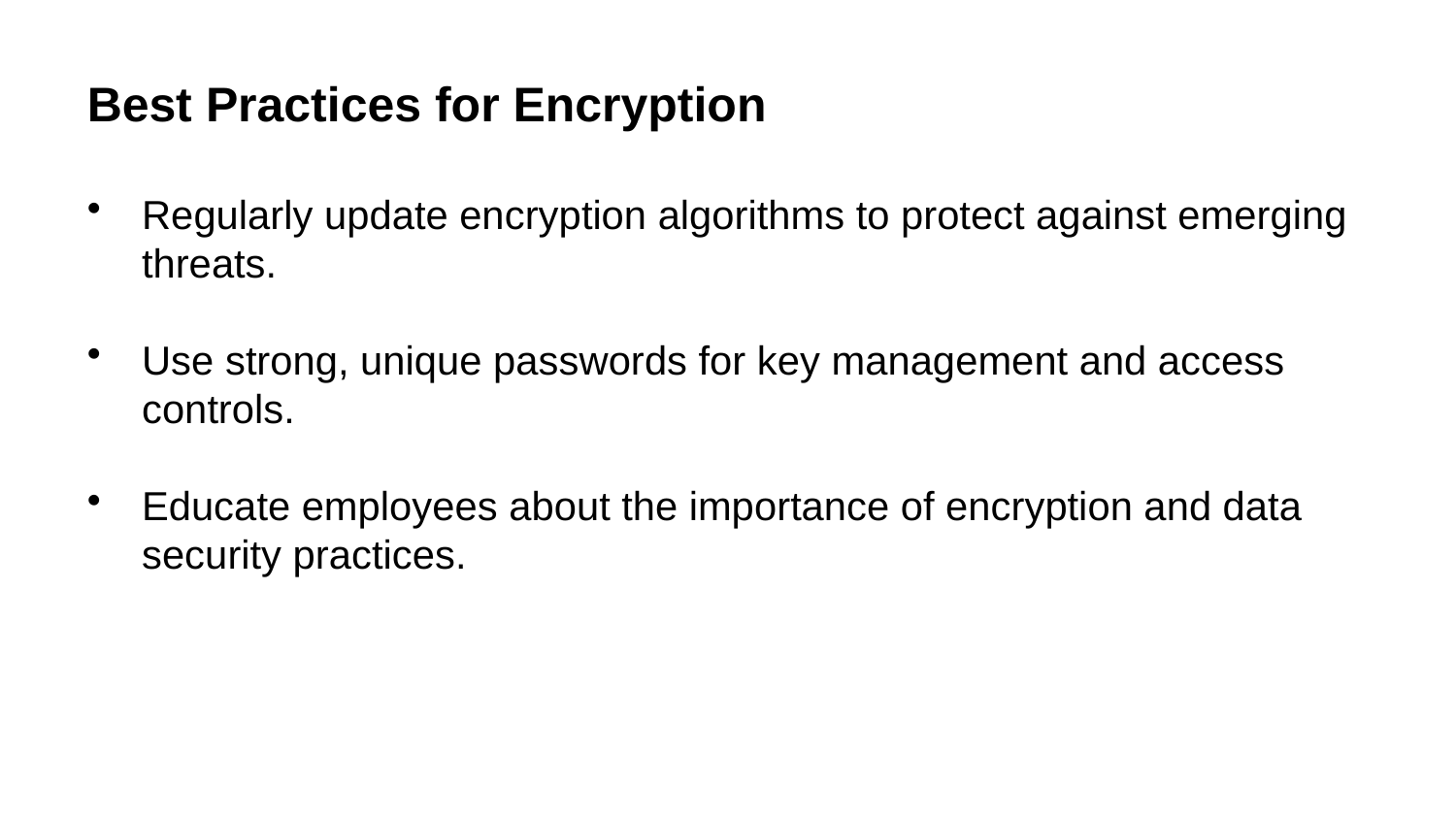

Best Practices for Encryption
Regularly update encryption algorithms to protect against emerging threats.

Use strong, unique passwords for key management and access controls.

Educate employees about the importance of encryption and data security practices.